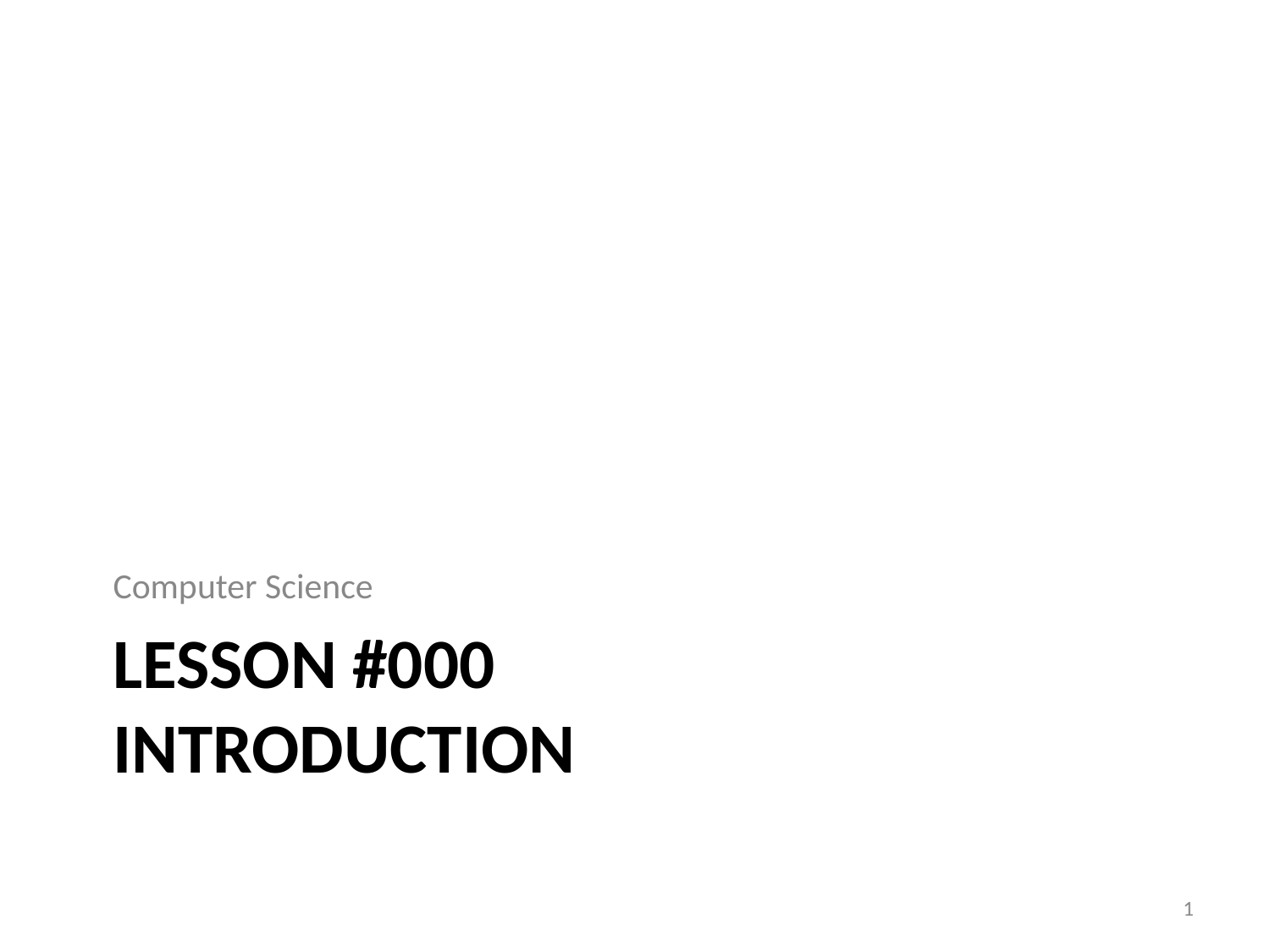

Computer Science
# LESSON #000 INTRODUCTION
1